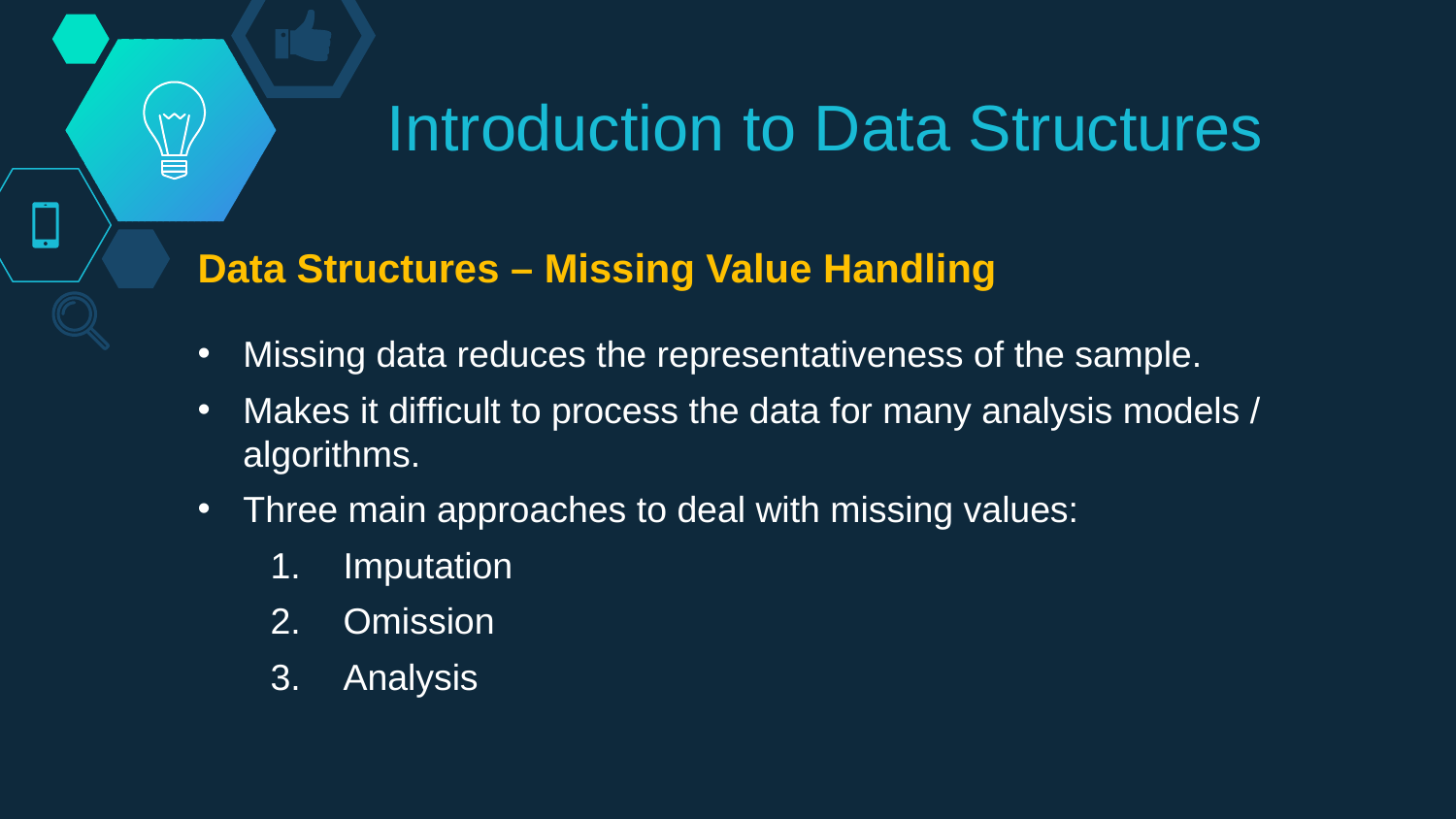

Introduction to Data Structures
Data Structures – Missing Value Handling
Missing data reduces the representativeness of the sample.
Makes it difficult to process the data for many analysis models / algorithms.
Three main approaches to deal with missing values:
Imputation
Omission
Analysis